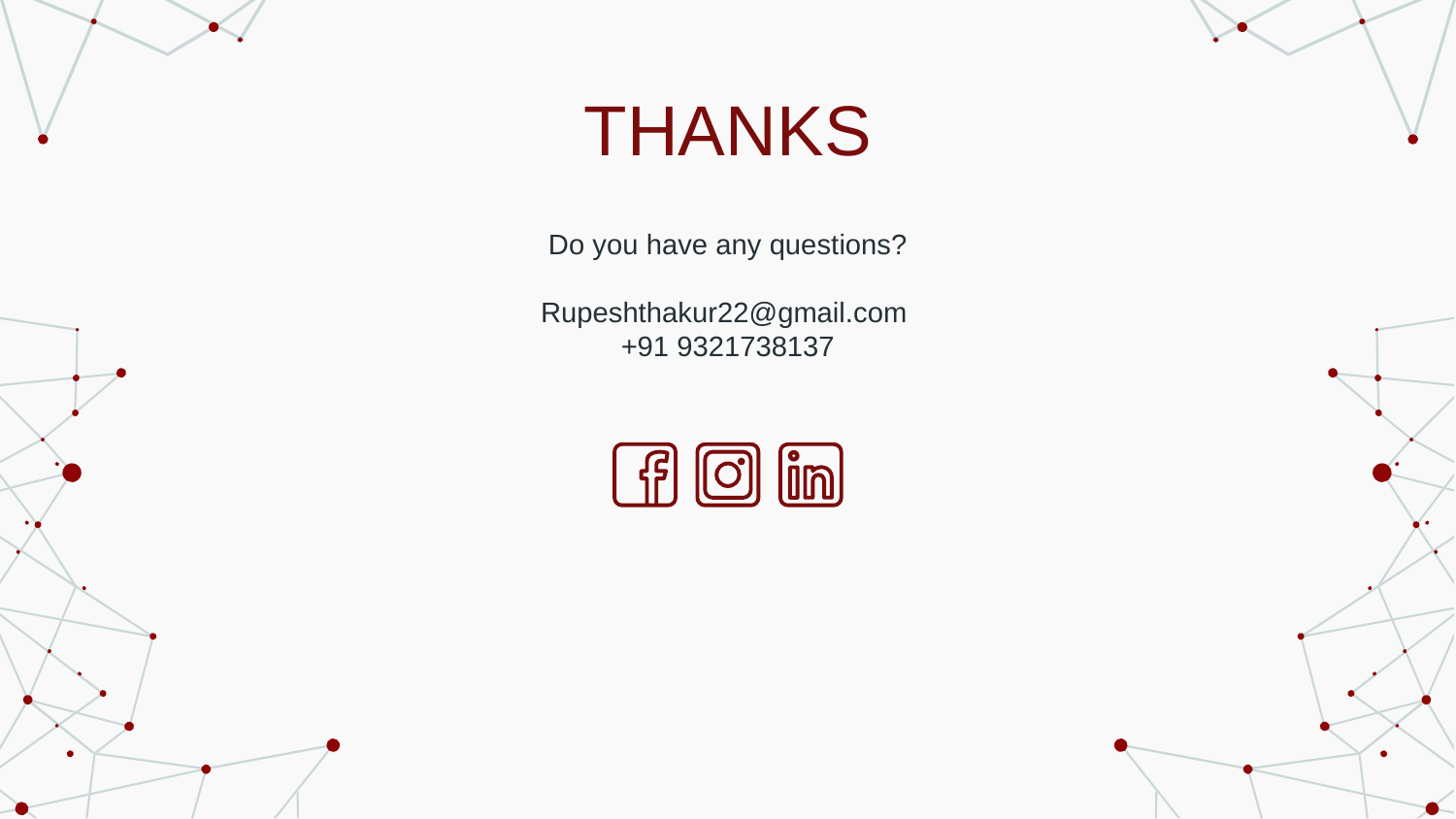

# THANKS
Do you have any questions?

Rupeshthakur22@gmail.com
+91 9321738137